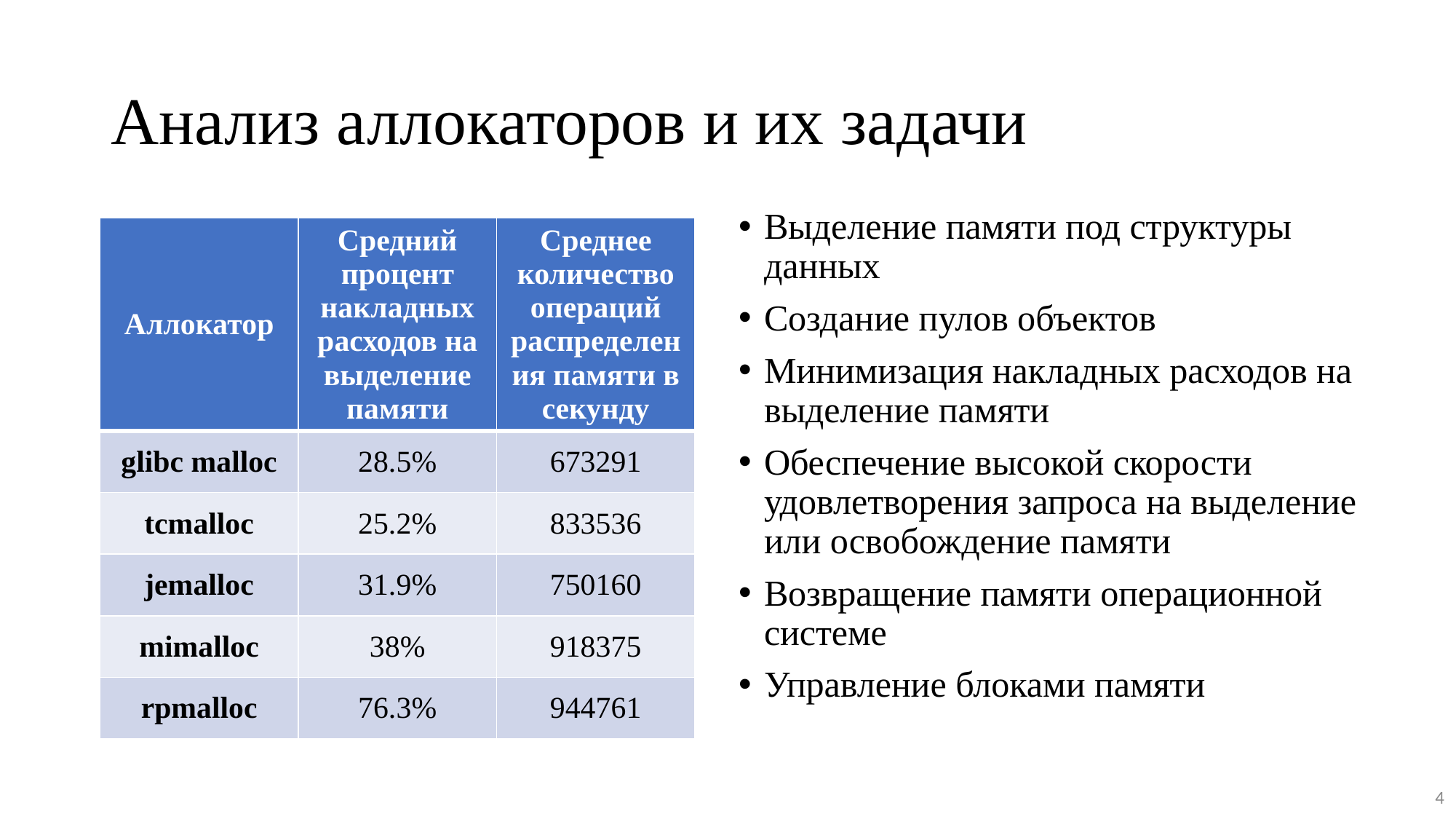

# Анализ аллокаторов и их задачи
Выделение памяти под структуры данных
Создание пулов объектов
Минимизация накладных расходов на выделение памяти
Обеспечение высокой скорости удовлетворения запроса на выделение или освобождение памяти
Возвращение памяти операционной системе
Управление блоками памяти

| Аллокатор | Средний процент накладных расходов на выделение памяти | Среднее количество операций распределения памяти в секунду |
| --- | --- | --- |
| glibc malloc | 28.5% | 673291 |
| tcmalloc | 25.2% | 833536 |
| jemalloc | 31.9% | 750160 |
| mimalloc | 38% | 918375 |
| rpmalloc | 76.3% | 944761 |
4